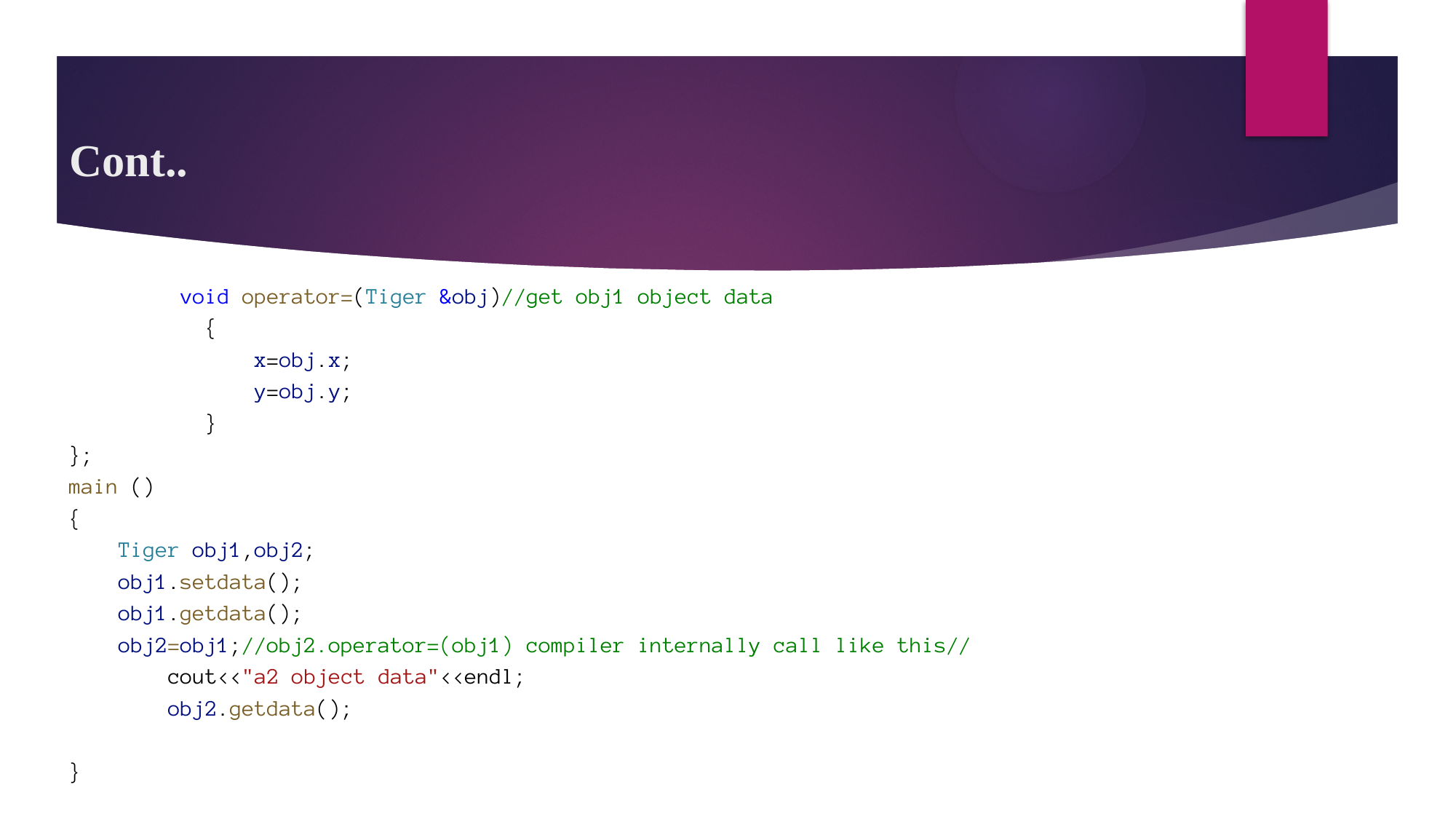

# Cont..
         void operator=(Tiger &obj)//get obj1 object data
           {
               x=obj.x;
               y=obj.y;
           }
};
main ()
{
    Tiger obj1,obj2;
    obj1.setdata();
    obj1.getdata();
    obj2=obj1;//obj2.operator=(obj1) compiler internally call like this//
        cout<<"a2 object data"<<endl;
        obj2.getdata();

}